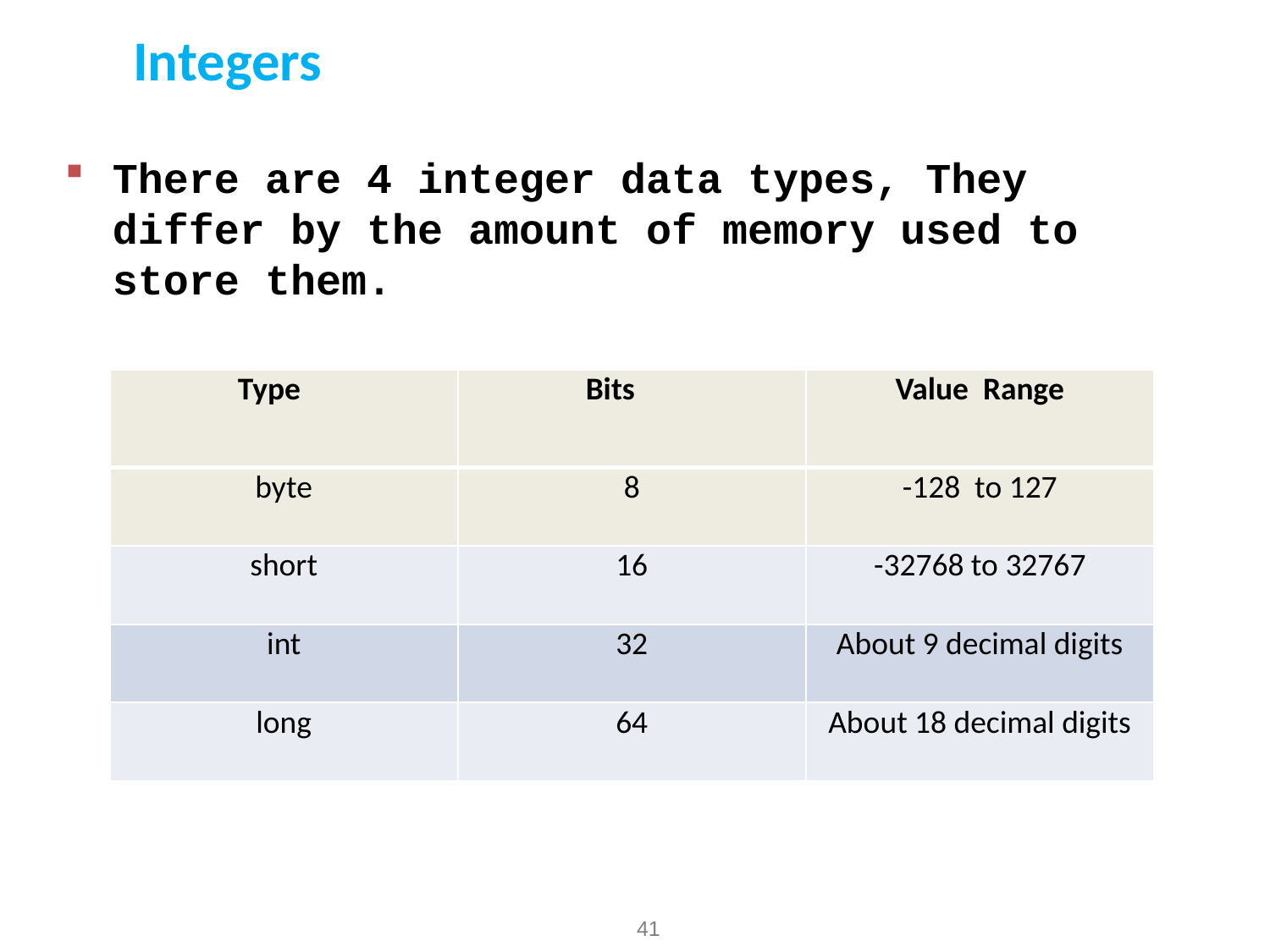

Integers
There are 4 integer data types, They differ by the amount of memory used to store them.

| Type | Bits | Value Range |
| --- | --- | --- |
| byte | 8 | -128 to 127 |
| short | 16 | -32768 to 32767 |
| int | 32 | About 9 decimal digits |
| long | 64 | About 18 decimal digits |
41